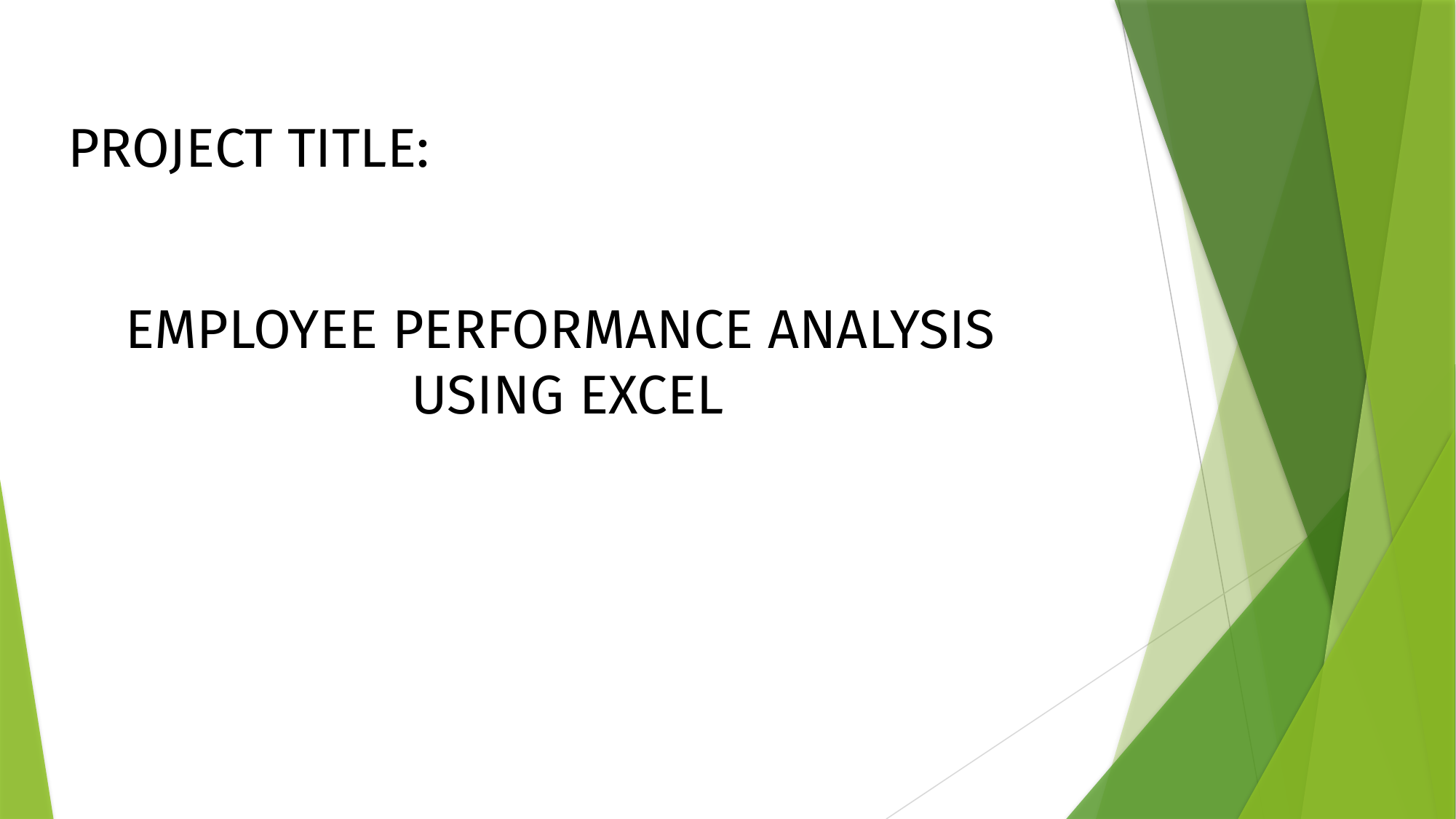

PROJECT TITLE:
EMPLOYEE PERFORMANCE ANALYSIS
 USING EXCEL